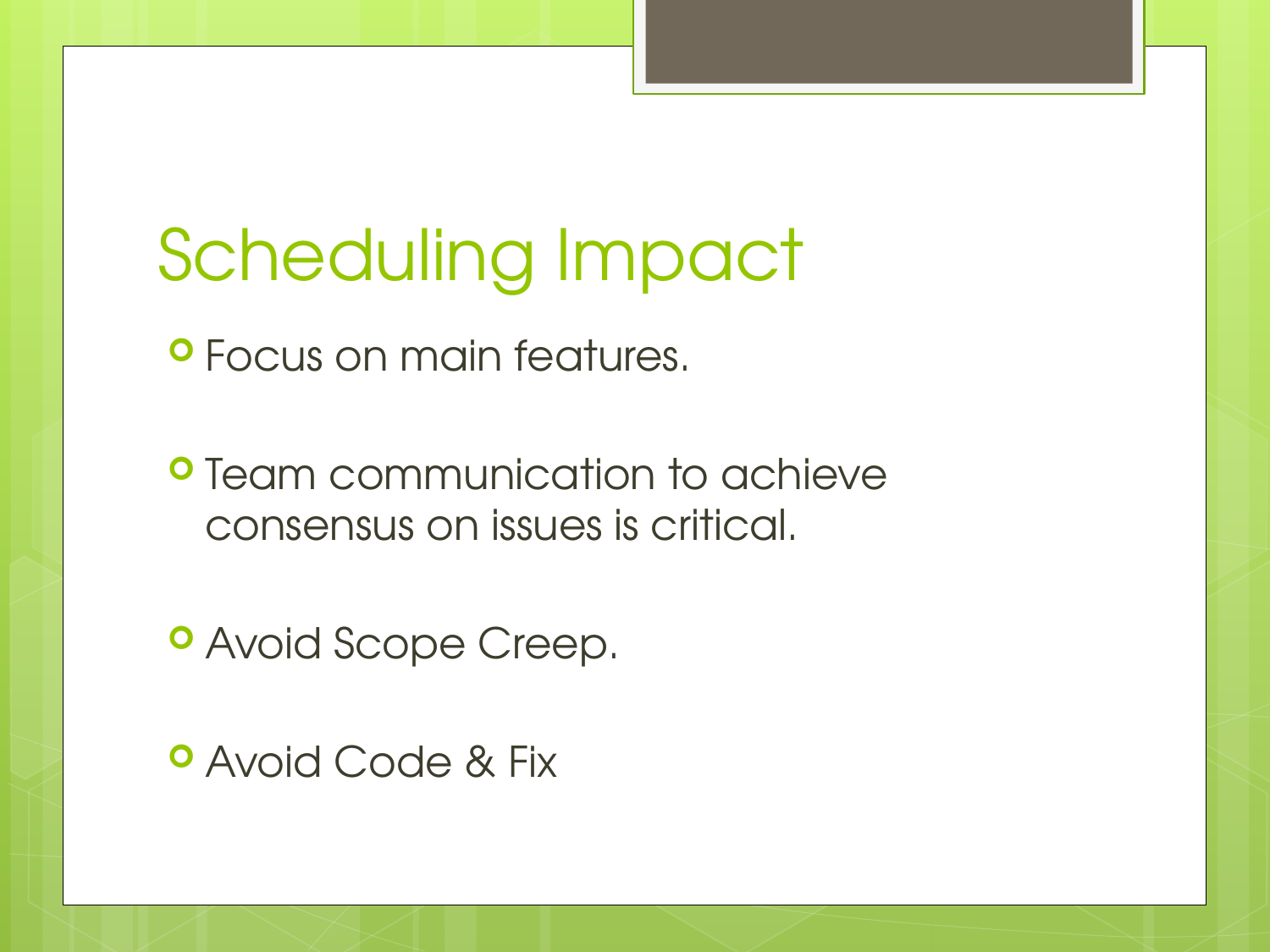

# Scheduling Impact
Focus on main features.

Team communication to achieve consensus on issues is critical.

Avoid Scope Creep.

Avoid Code & Fix